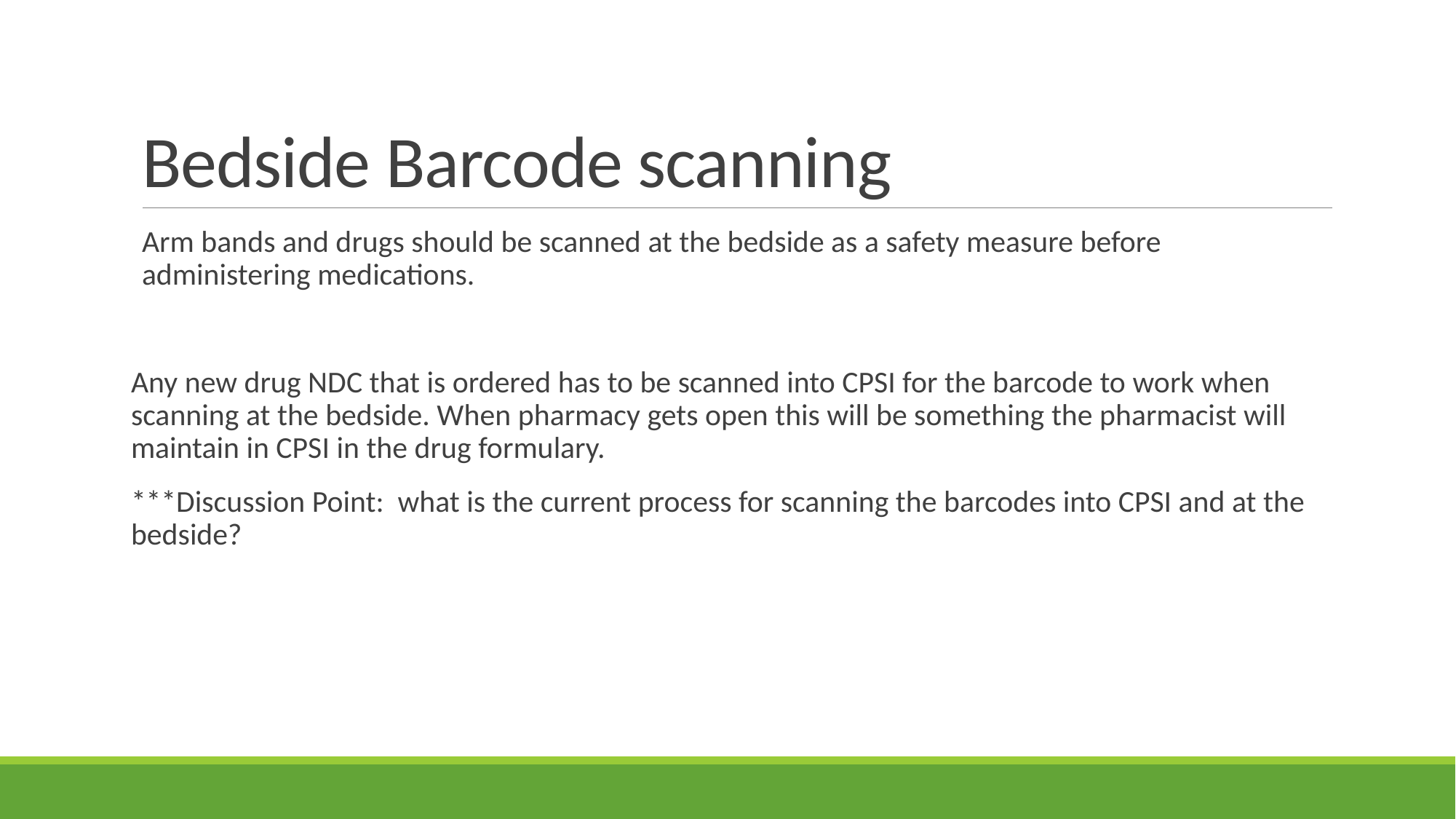

# Bedside Barcode scanning
Arm bands and drugs should be scanned at the bedside as a safety measure before administering medications.

Any new drug NDC that is ordered has to be scanned into CPSI for the barcode to work when scanning at the bedside. When pharmacy gets open this will be something the pharmacist will maintain in CPSI in the drug formulary.
***Discussion Point:  what is the current process for scanning the barcodes into CPSI and at the bedside?